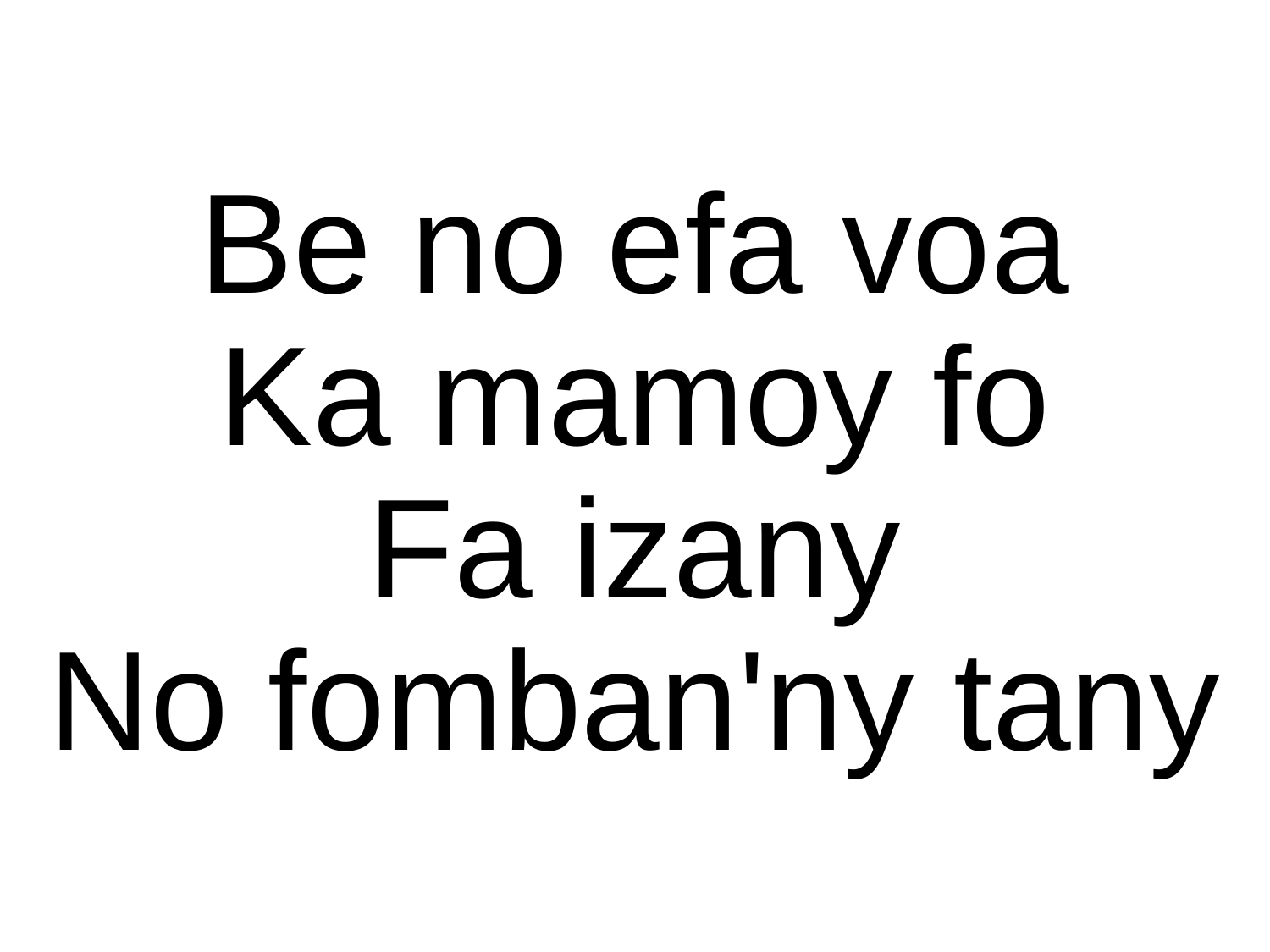

Be no efa voa
Ka mamoy fo
Fa izany
No fomban'ny tany